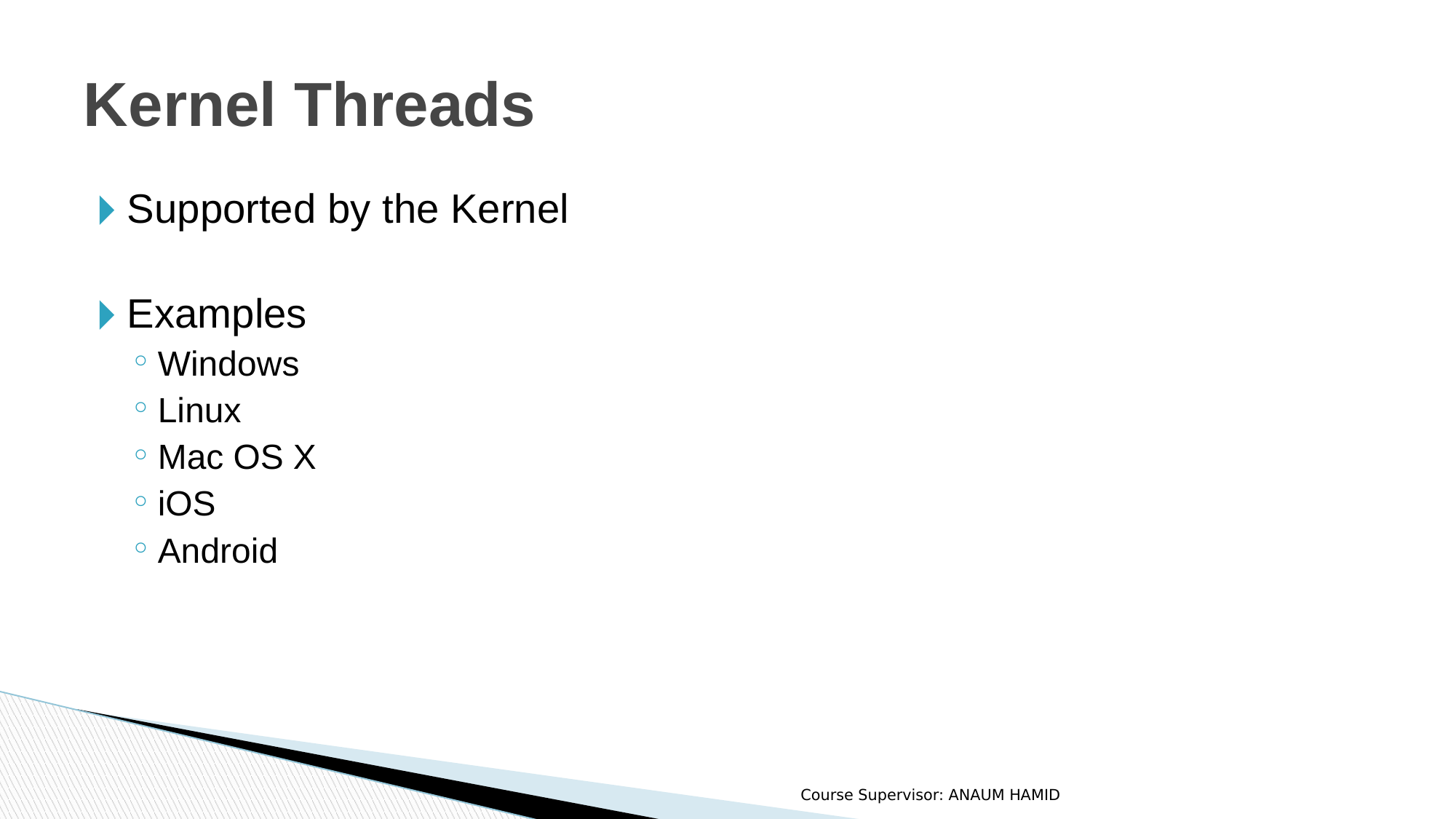

# Kernel Threads
Supported by the Kernel
Examples
Windows
Linux
Mac OS X
iOS
Android

Course Supervisor: ANAUM HAMID